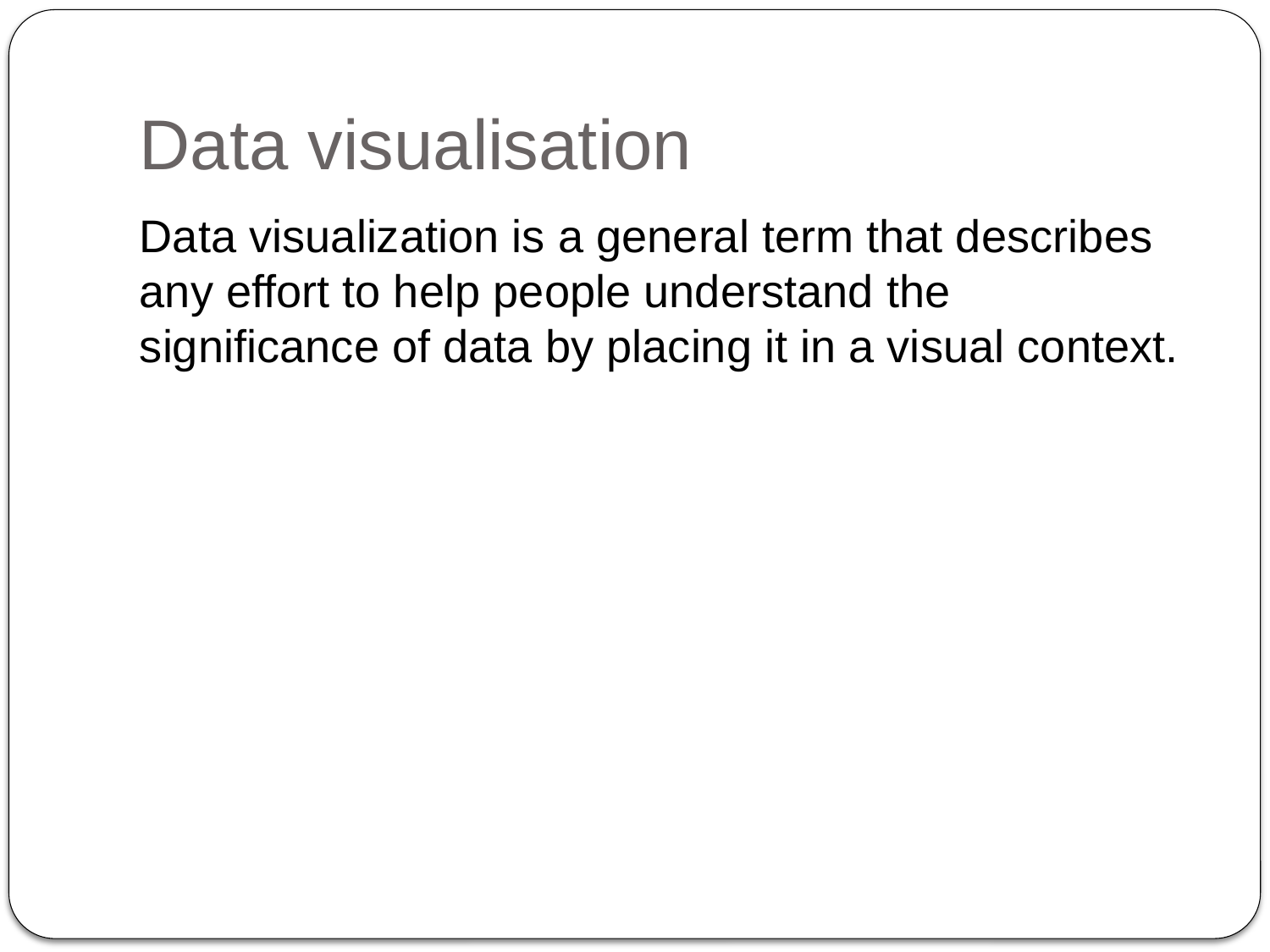

Data visualisation
Data visualization is a general term that describes any effort to help people understand the significance of data by placing it in a visual context.